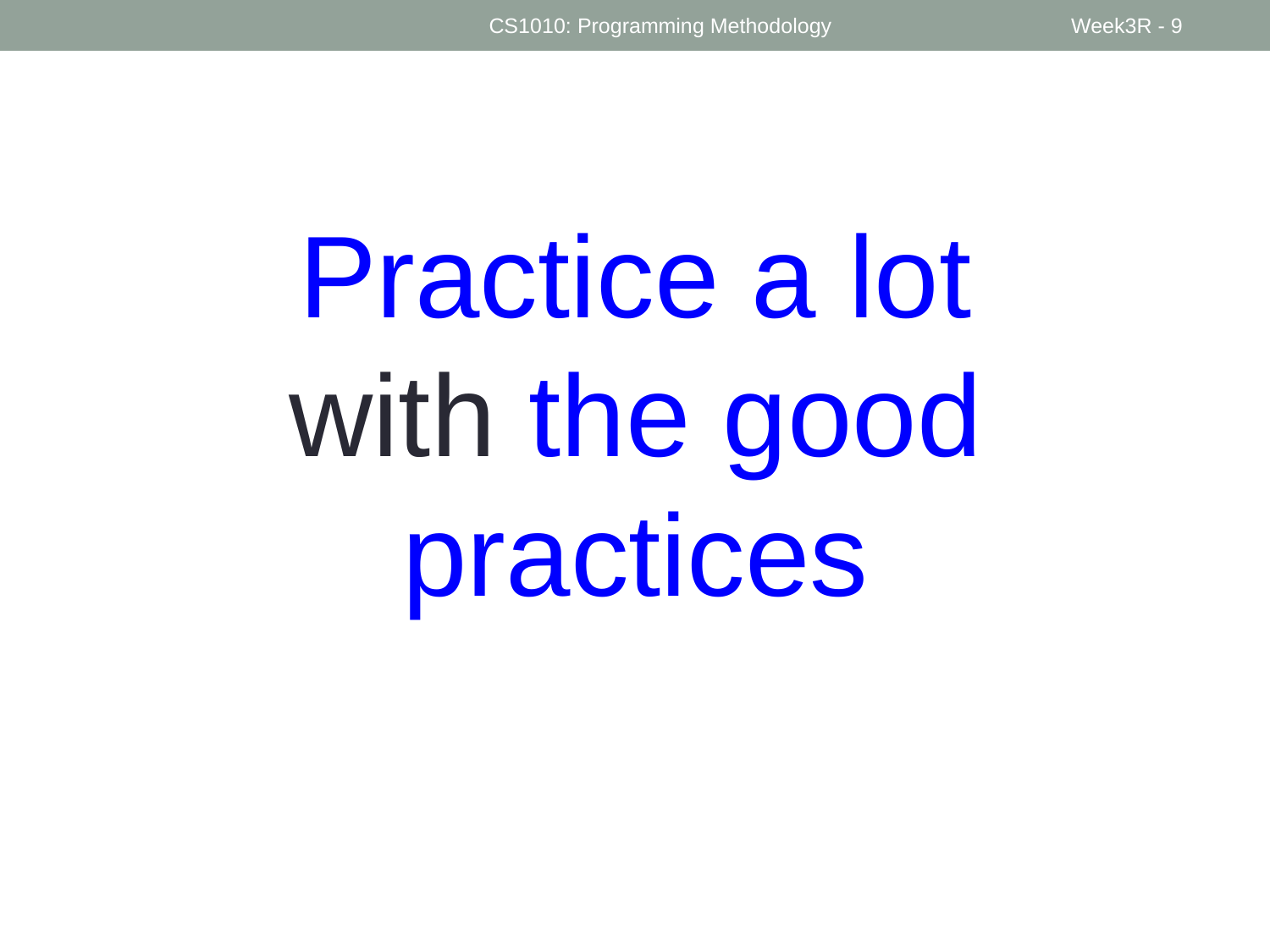

CS1010: Programming Methodology
Week3R - 9
Practice a lot with the good practices